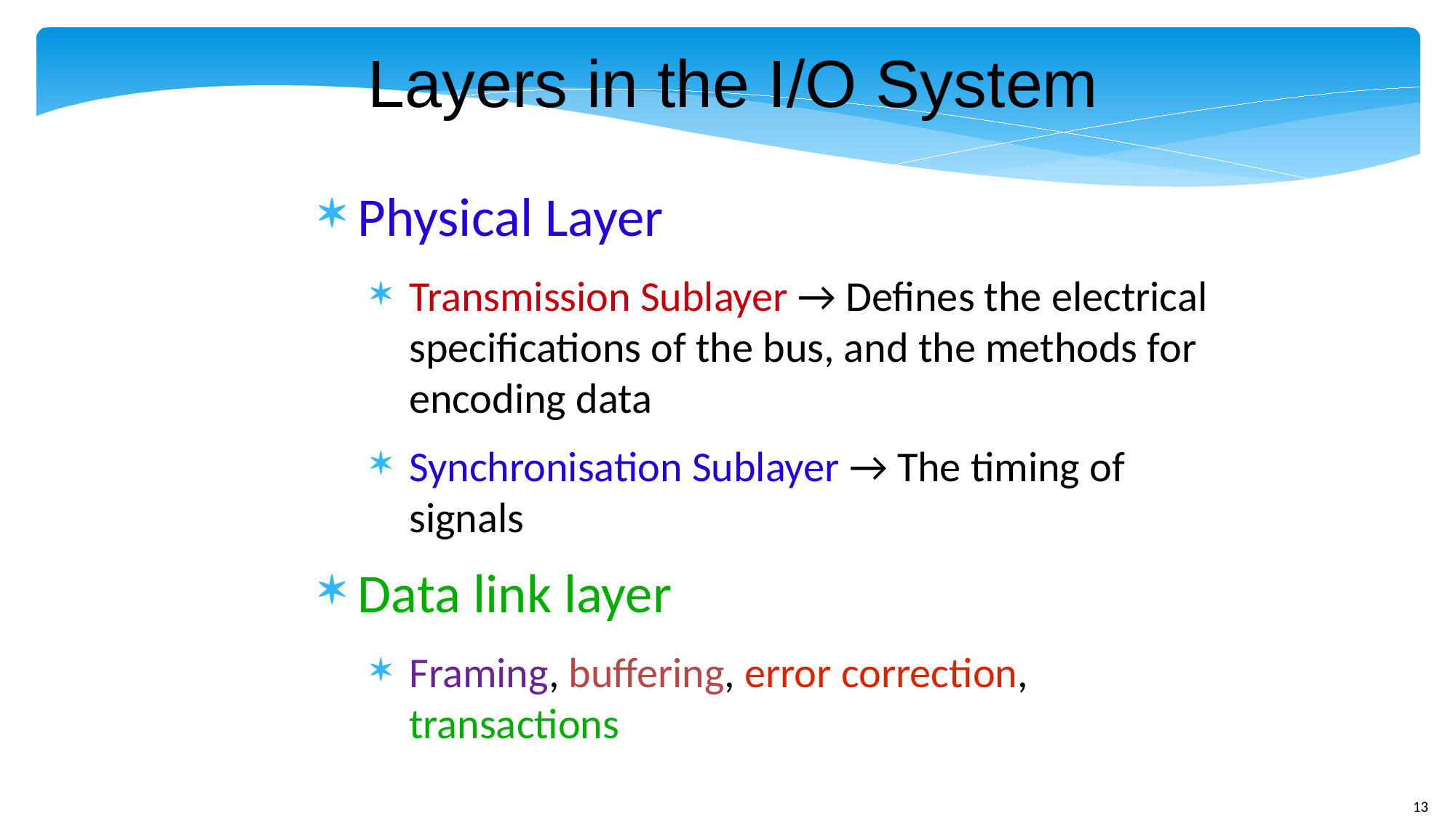

# Layers in the I/O System
Physical Layer
Transmission Sublayer → Defines the electrical specifications of the bus, and the methods for encoding data
Synchronisation Sublayer → The timing of signals
Data link layer
Framing, buffering, error correction, transactions